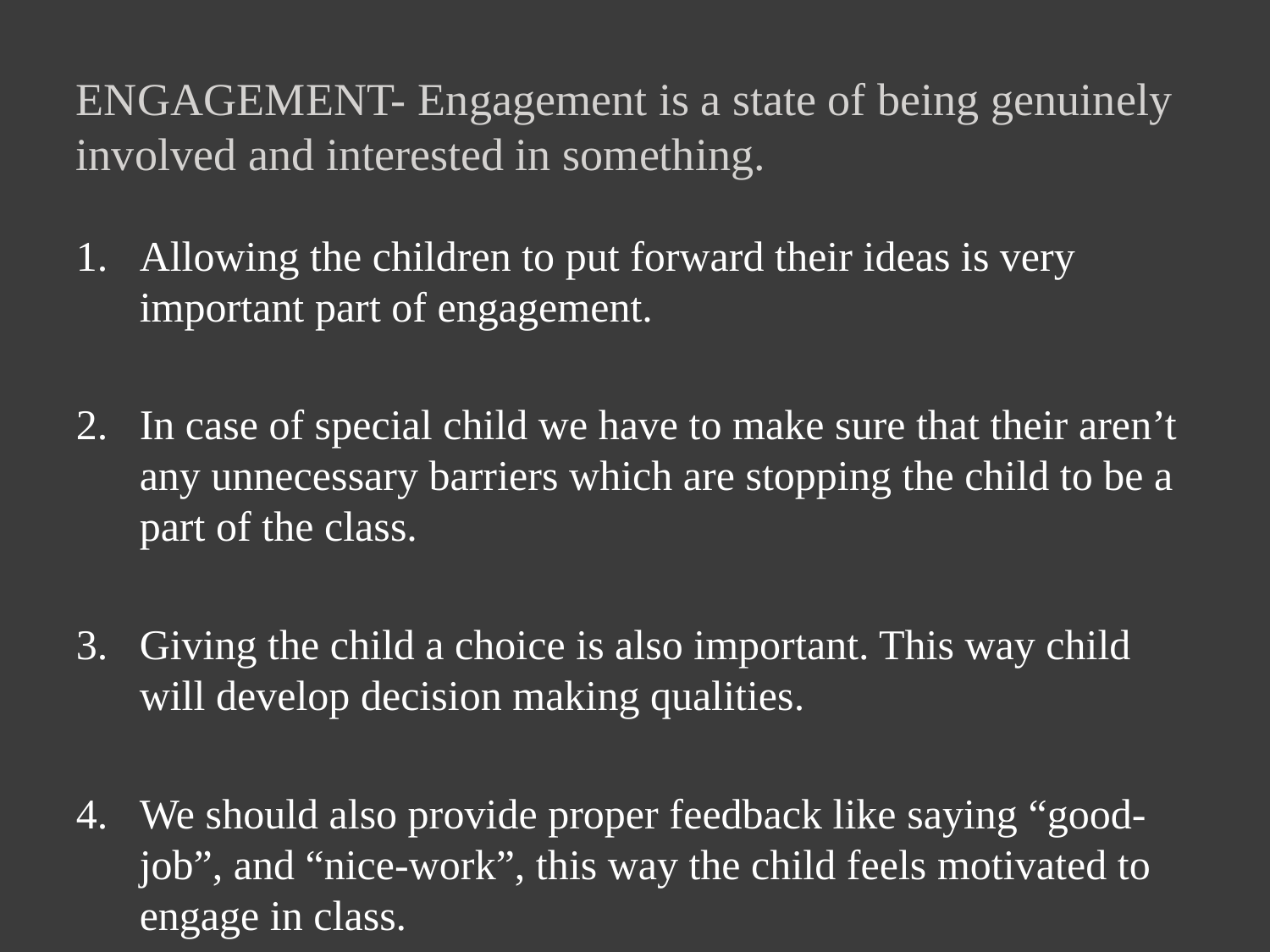

# Engagement- Engagement is a state of being genuinely involved and interested in something.
Allowing the children to put forward their ideas is very important part of engagement.

In case of special child we have to make sure that their aren’t any unnecessary barriers which are stopping the child to be a part of the class.

Giving the child a choice is also important. This way child will develop decision making qualities.

We should also provide proper feedback like saying “good-job”, and “nice-work”, this way the child feels motivated to engage in class.